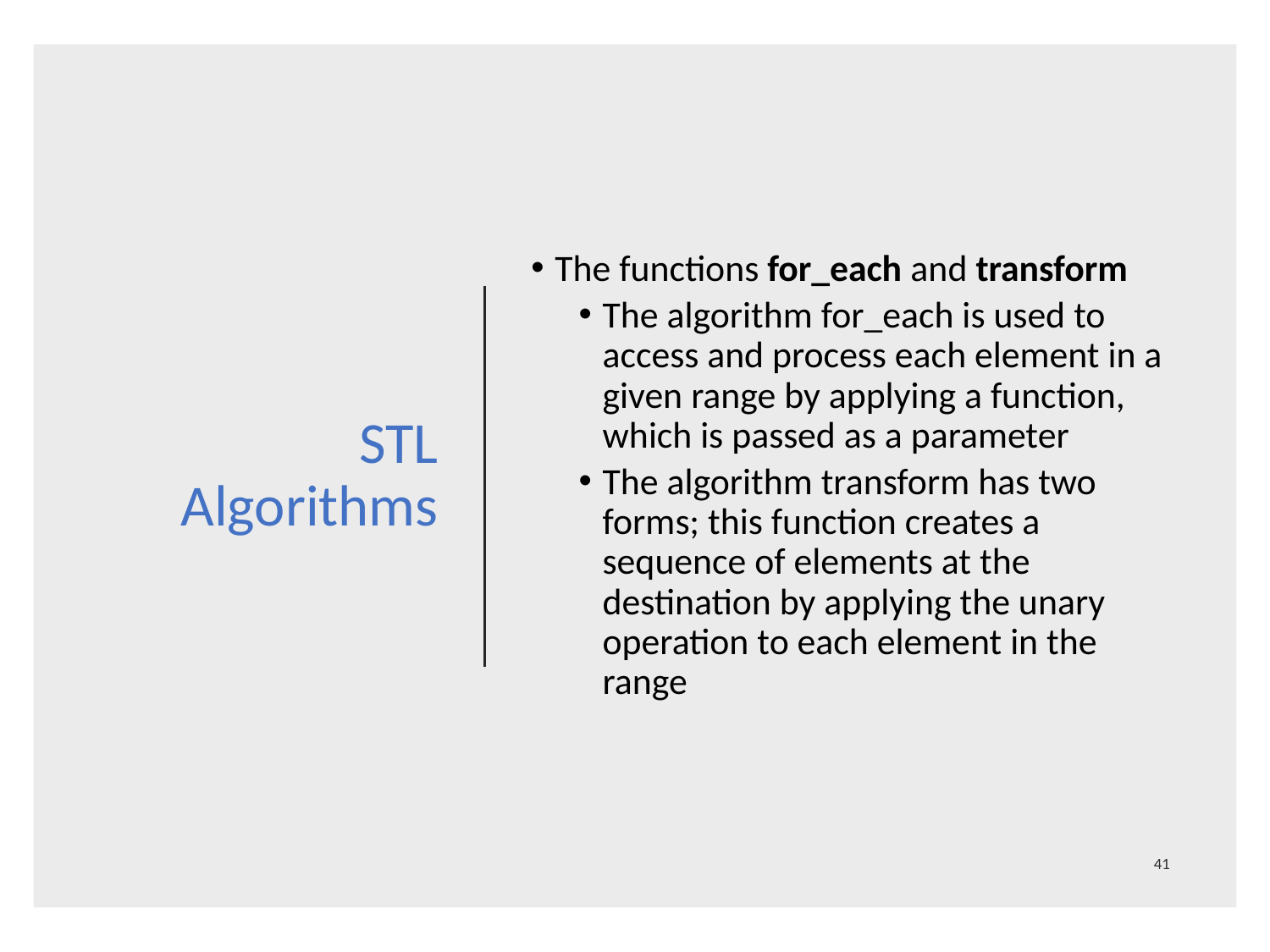

# STL Algorithms
The functions for_each and transform
The algorithm for_each is used to access and process each element in a given range by applying a function, which is passed as a parameter
The algorithm transform has two forms; this function creates a sequence of elements at the destination by applying the unary operation to each element in the range
41